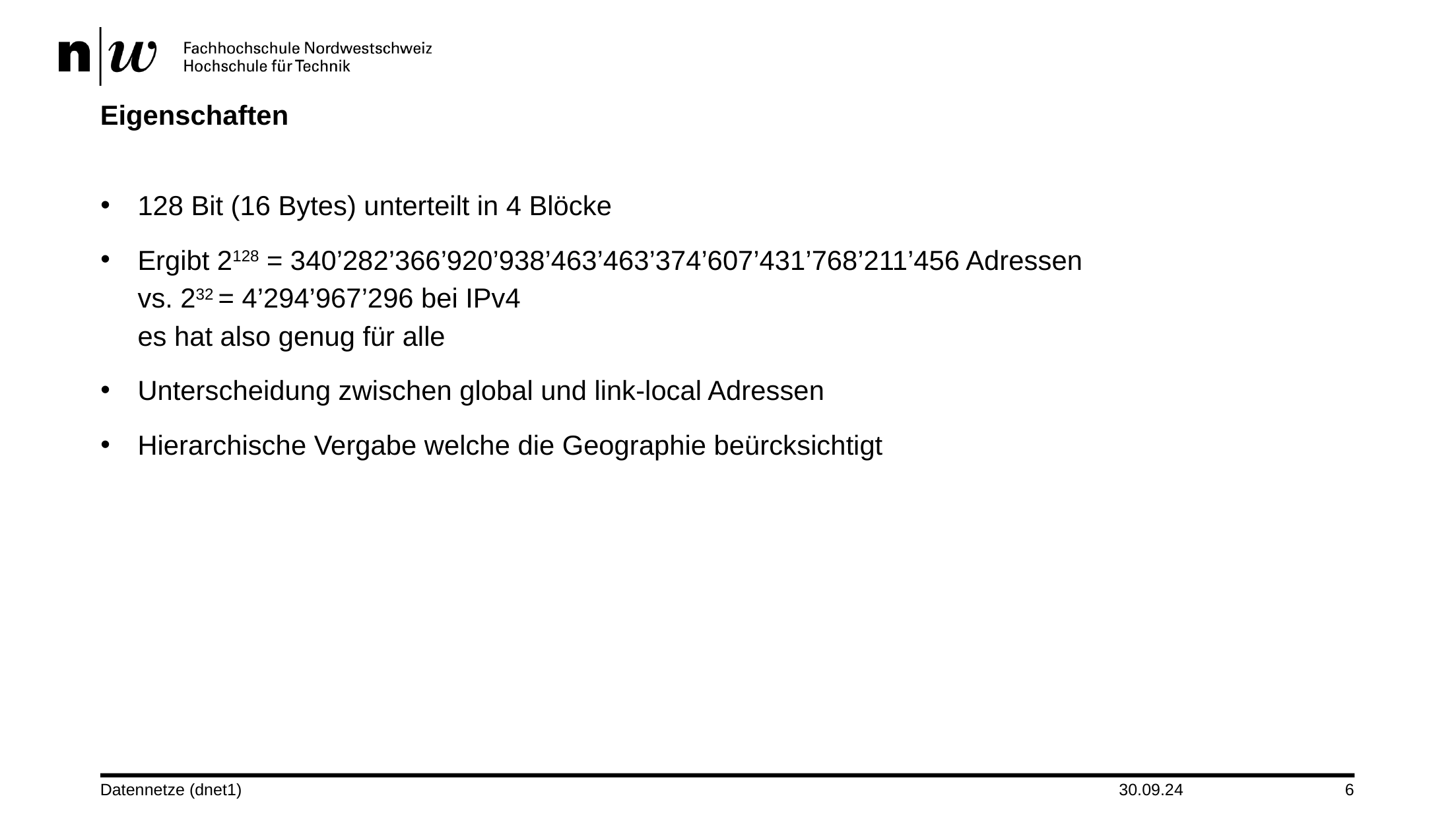

# Eigenschaften
128 Bit (16 Bytes) unterteilt in 4 Blöcke
Ergibt 2128 = 340’282’366’920’938’463’463’374’607’431’768’211’456 Adressen
vs. 232 = 4’294’967’296 bei IPv4
es hat also genug für alle
Unterscheidung zwischen global und link-local Adressen
Hierarchische Vergabe welche die Geographie beürcksichtigt

Datennetze (dnet1)
30.09.24
6